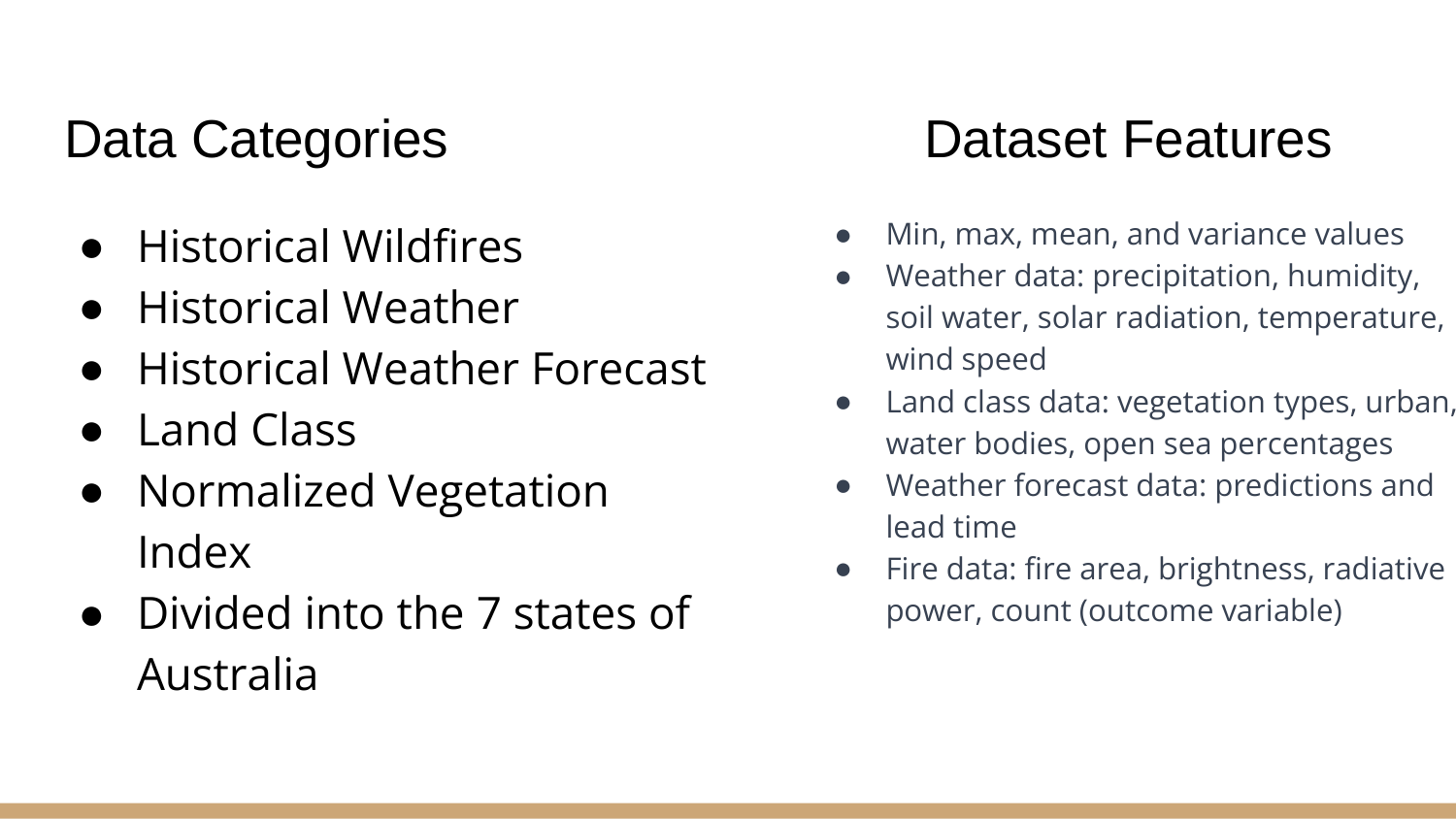

# Data Categories
Dataset Features
Historical Wildfires
Historical Weather
Historical Weather Forecast
Land Class
Normalized Vegetation Index
Divided into the 7 states of Australia
Min, max, mean, and variance values
Weather data: precipitation, humidity, soil water, solar radiation, temperature, wind speed
Land class data: vegetation types, urban, water bodies, open sea percentages
Weather forecast data: predictions and lead time
Fire data: fire area, brightness, radiative power, count (outcome variable)